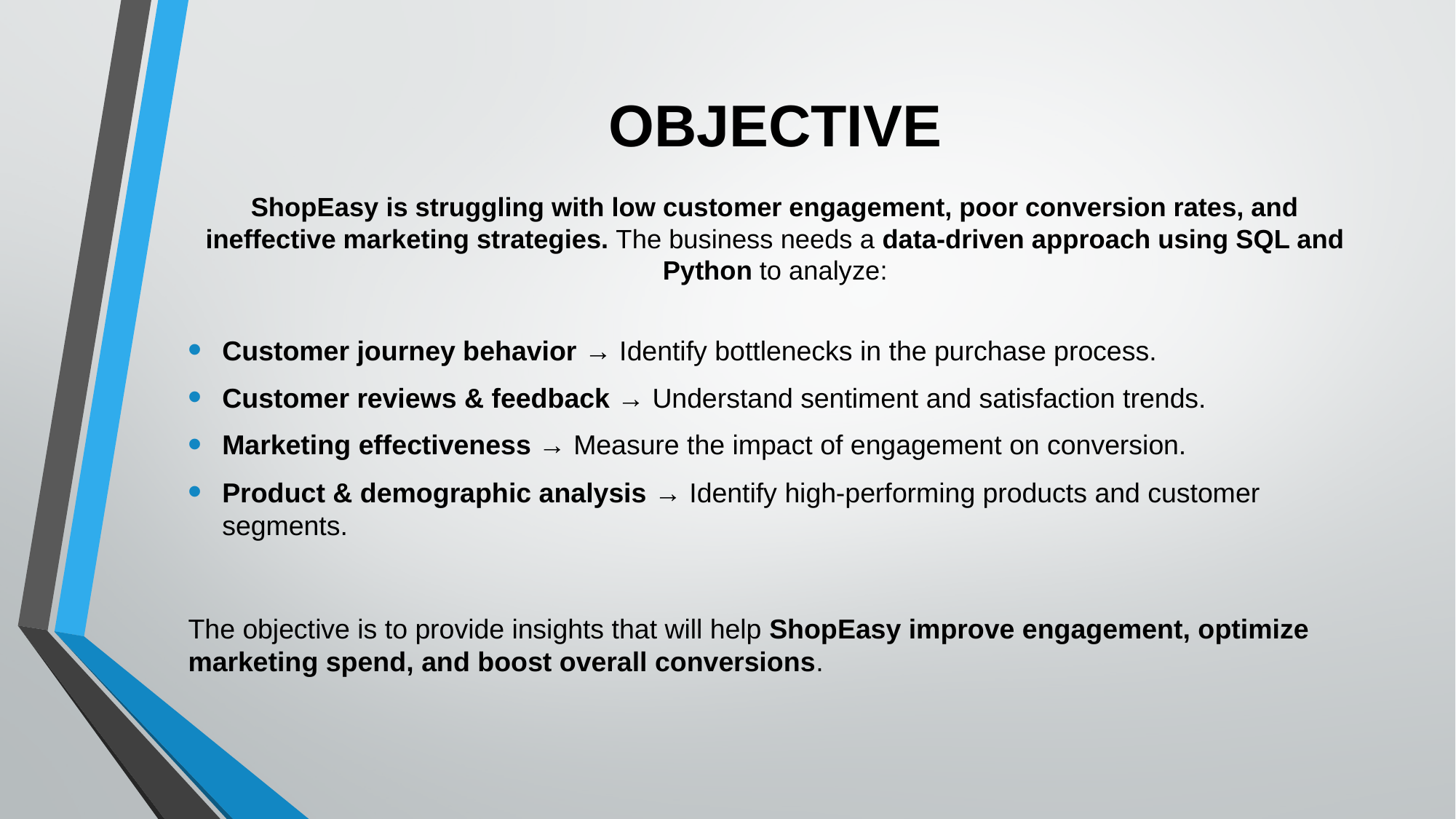

# OBJECTIVE ShopEasy is struggling with low customer engagement, poor conversion rates, and ineffective marketing strategies. The business needs a data-driven approach using SQL and Python to analyze:
Customer journey behavior → Identify bottlenecks in the purchase process.
Customer reviews & feedback → Understand sentiment and satisfaction trends.
Marketing effectiveness → Measure the impact of engagement on conversion.
Product & demographic analysis → Identify high-performing products and customer segments.

The objective is to provide insights that will help ShopEasy improve engagement, optimize marketing spend, and boost overall conversions.